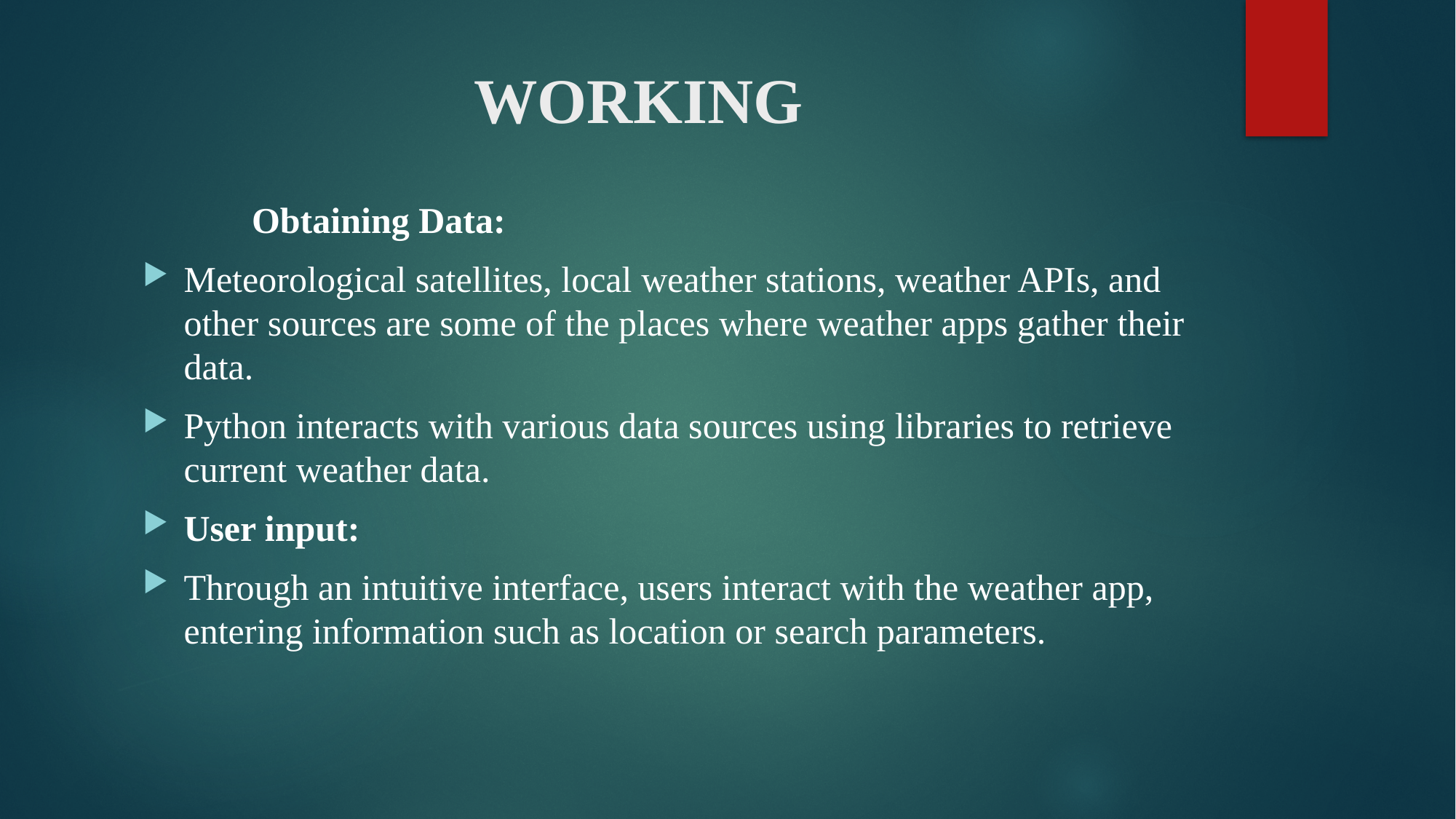

# WORKING
	Obtaining Data:
Meteorological satellites, local weather stations, weather APIs, and other sources are some of the places where weather apps gather their data.
Python interacts with various data sources using libraries to retrieve current weather data.
User input:
Through an intuitive interface, users interact with the weather app, entering information such as location or search parameters.